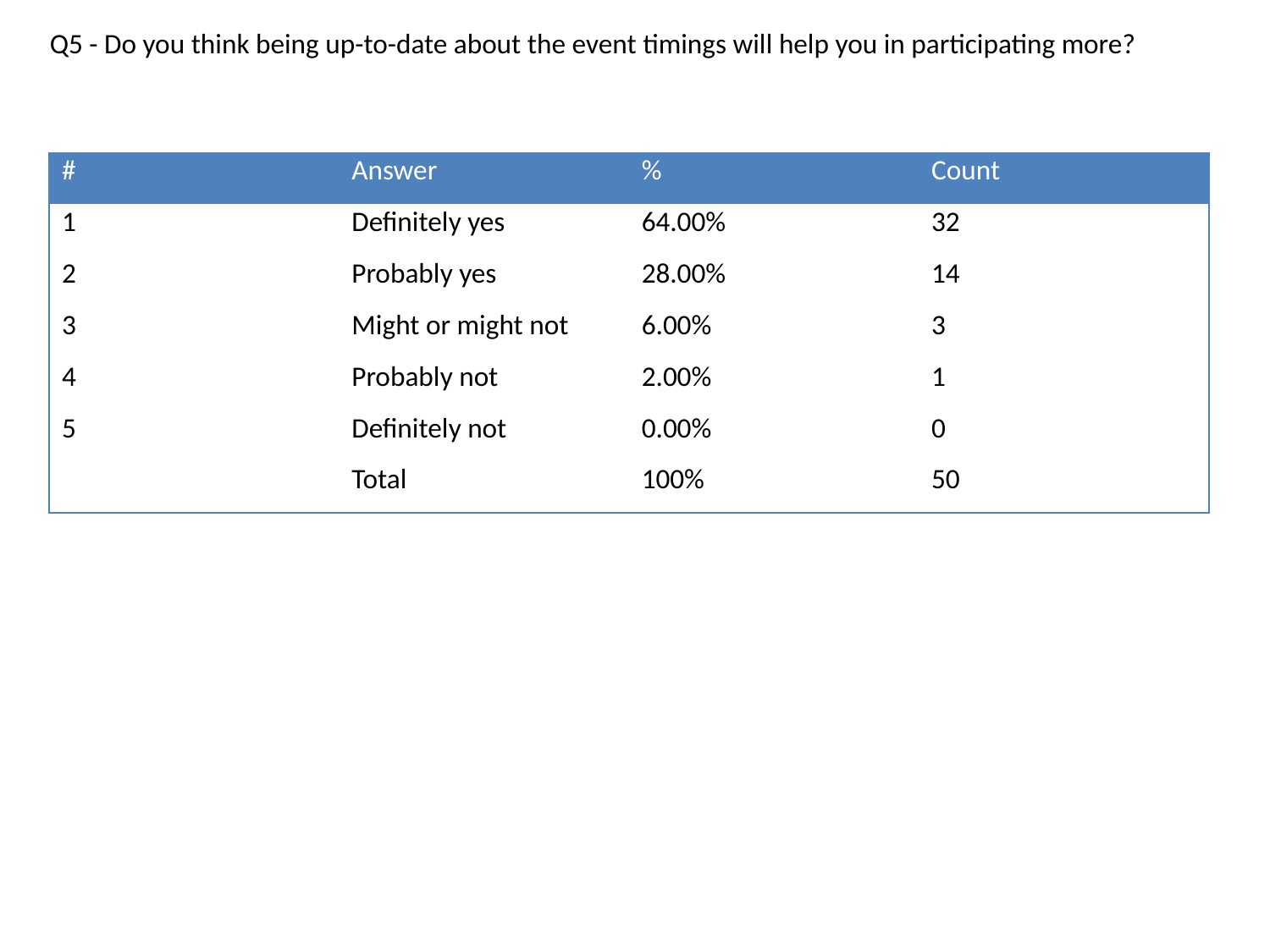

Q5 - Do you think being up-to-date about the event timings will help you in participating more?
| # | Answer | % | Count |
| --- | --- | --- | --- |
| 1 | Definitely yes | 64.00% | 32 |
| 2 | Probably yes | 28.00% | 14 |
| 3 | Might or might not | 6.00% | 3 |
| 4 | Probably not | 2.00% | 1 |
| 5 | Definitely not | 0.00% | 0 |
|  | Total | 100% | 50 |